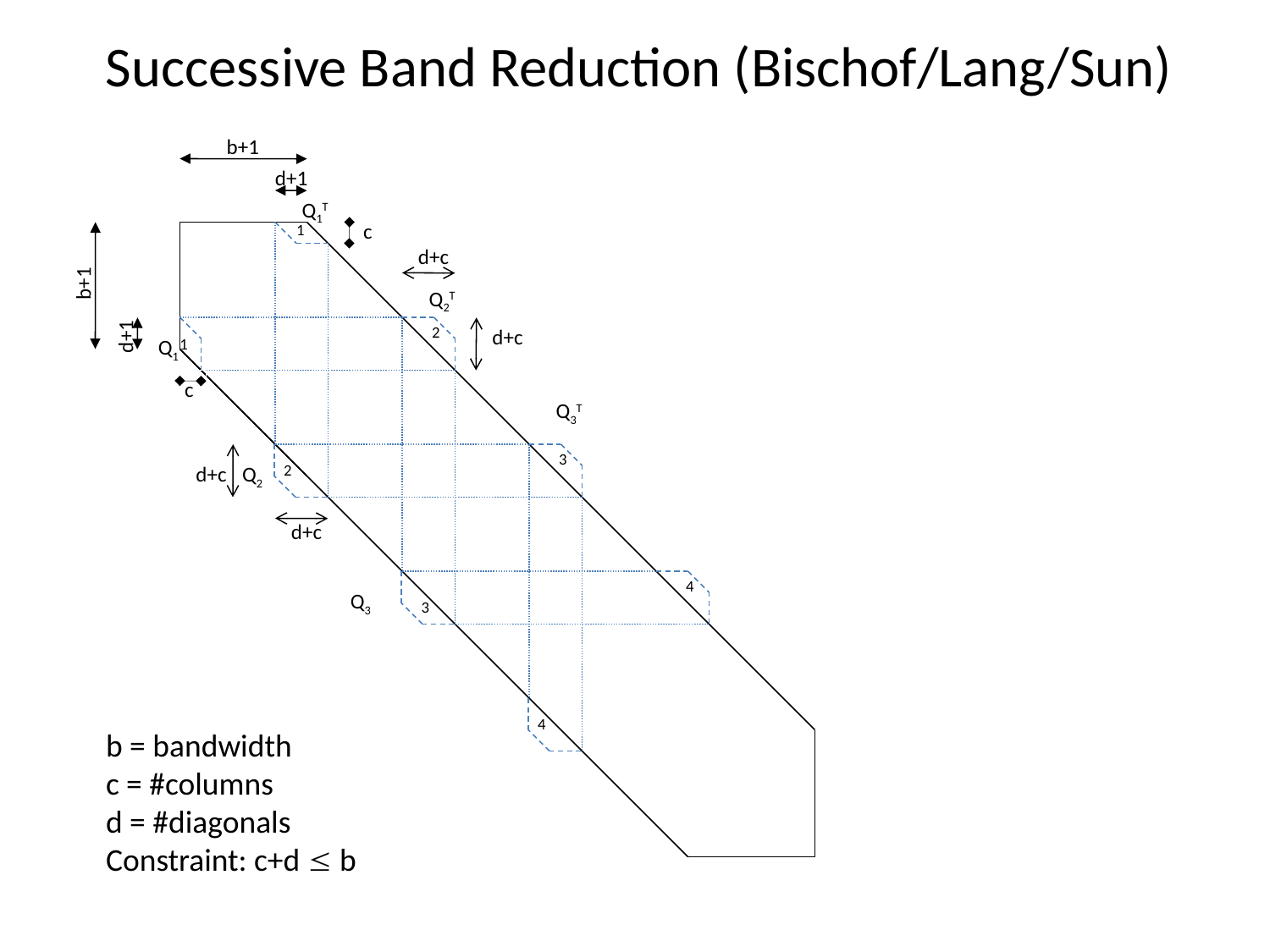

Successive Band Reduction (Bischof/Lang/Sun)
b+1
d+1
Q1T
c
1
d+c
b+1
Q2T
2
d+1
d+c
Q1
1
c
Q3T
3
2
d+c
Q2
d+c
4
Q3
3
4
b = bandwidth
c = #columns
d = #diagonals
Constraint: c+d ≤ b